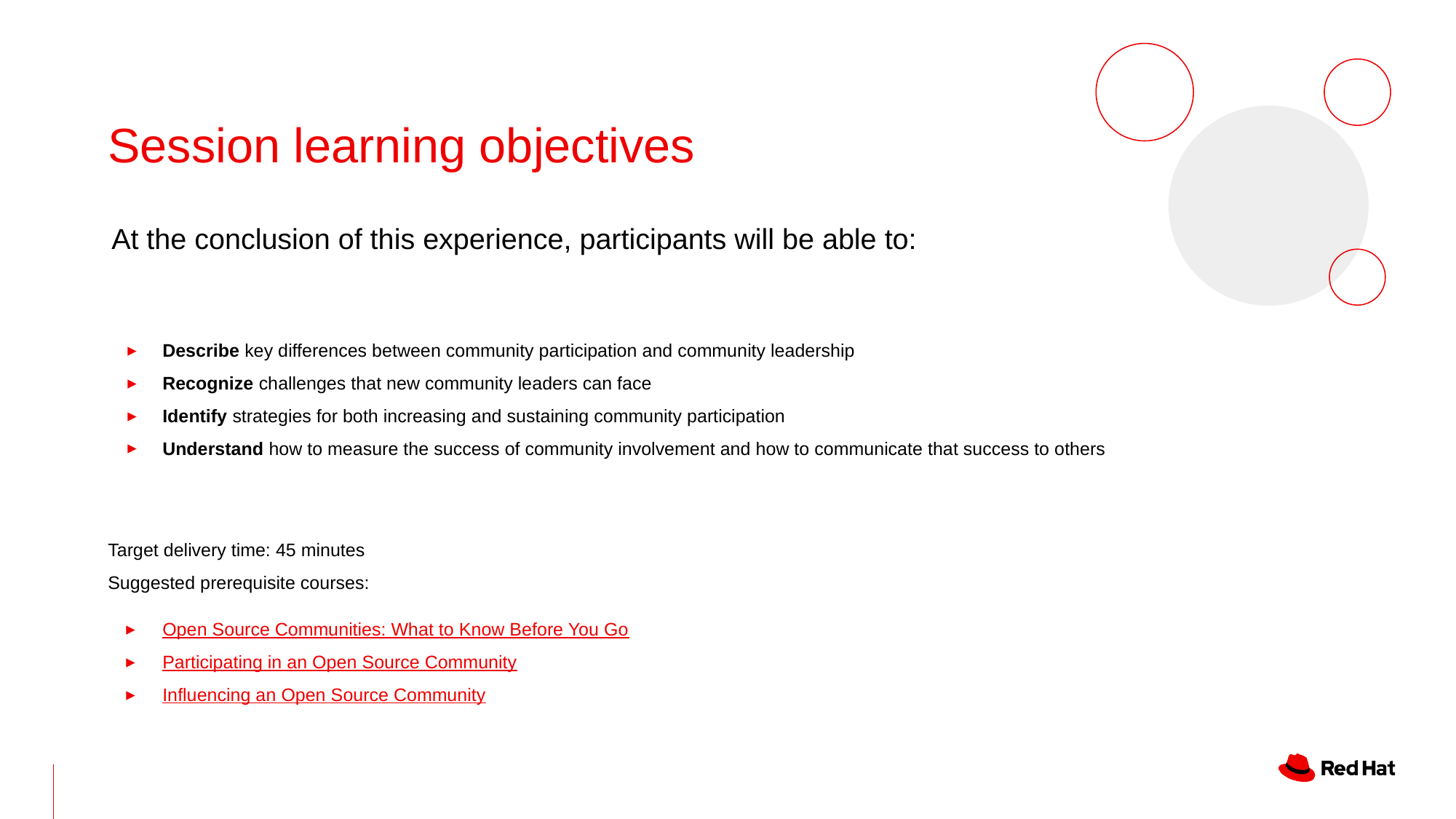

Session learning objectives

At the conclusion of this experience, participants will be able to:

Describe key differences between community participation and community leadership
Recognize challenges that new community leaders can face
Identify strategies for both increasing and sustaining community participation
Understand how to measure the success of community involvement and how to communicate that success to others
Target delivery time: 45 minutes
Suggested prerequisite courses:
Open Source Communities: What to Know Before You Go
Participating in an Open Source Community
Influencing an Open Source Community

2